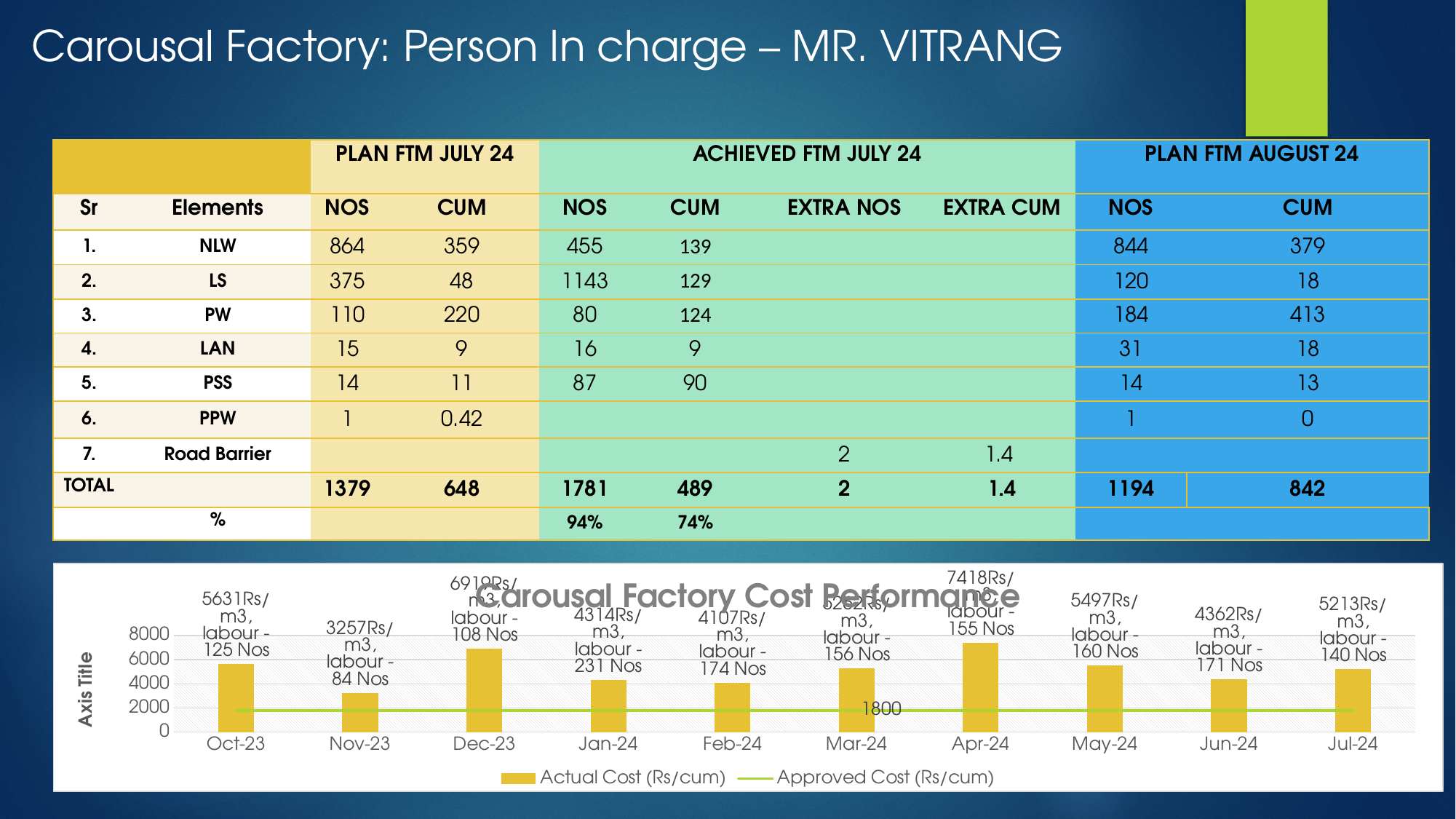

Carousal Factory: Person In charge – MR. VITRANG
|  |  | PLAN FTM JULY 24 |  | ACHIEVED FTM JULY 24 |  |  |  | PLAN FTM AUGUST 24 |  |
| --- | --- | --- | --- | --- | --- | --- | --- | --- | --- |
| Sr | Elements | NOS | CUM | NOS | CUM | EXTRA NOS | EXTRA CUM | NOS | CUM |
| 1. | NLW | 864 | 359 | 455 | 139 |  |  | 844 | 379 |
| 2. | LS | 375 | 48 | 1143 | 129 |  |  | 120 | 18 |
| 3. | PW | 110 | 220 | 80 | 124 |  |  | 184 | 413 |
| 4. | LAN | 15 | 9 | 16 | 9 |  |  | 31 | 18 |
| 5. | PSS | 14 | 11 | 87 | 90 |  |  | 14 | 13 |
| 6. | PPW | 1 | 0.42 |  |  |  |  | 1 | 0 |
| 7. | Road Barrier |  |  |  |  | 2 | 1.4 |  |  |
| TOTAL |  | 1379 | 648 | 1781 | 489 | 2 | 1.4 | 1194 | 842 |
|  | % |  |  | 94% | 74% |  |  |  |  |

### Chart: Carousal Factory Cost Performance

| Category | Actual Cost (Rs/cum) | Approved Cost (Rs/cum) |
|---|---|---|
| 45200 | 5630.507364312929 | 1800.0 |
| 45231 | 3256.9824617620366 | 1800.0 |
| 45261 | 6918.803798247908 | 1800.0 |
| 45292 | 4313.5077777818315 | 1800.0 |
| 45323 | 4107.346263910165 | 1800.0 |
| 45352 | 5262.0 | 1800.0 |
| 45383 | 7417.91447585718 | 1800.0 |
| 45413 | 5497.023159675748 | 1800.0 |
| 45444 | 4361.525883674074 | 1800.0 |
| 45474 | 5212.8907335370695 | 1800.0 |